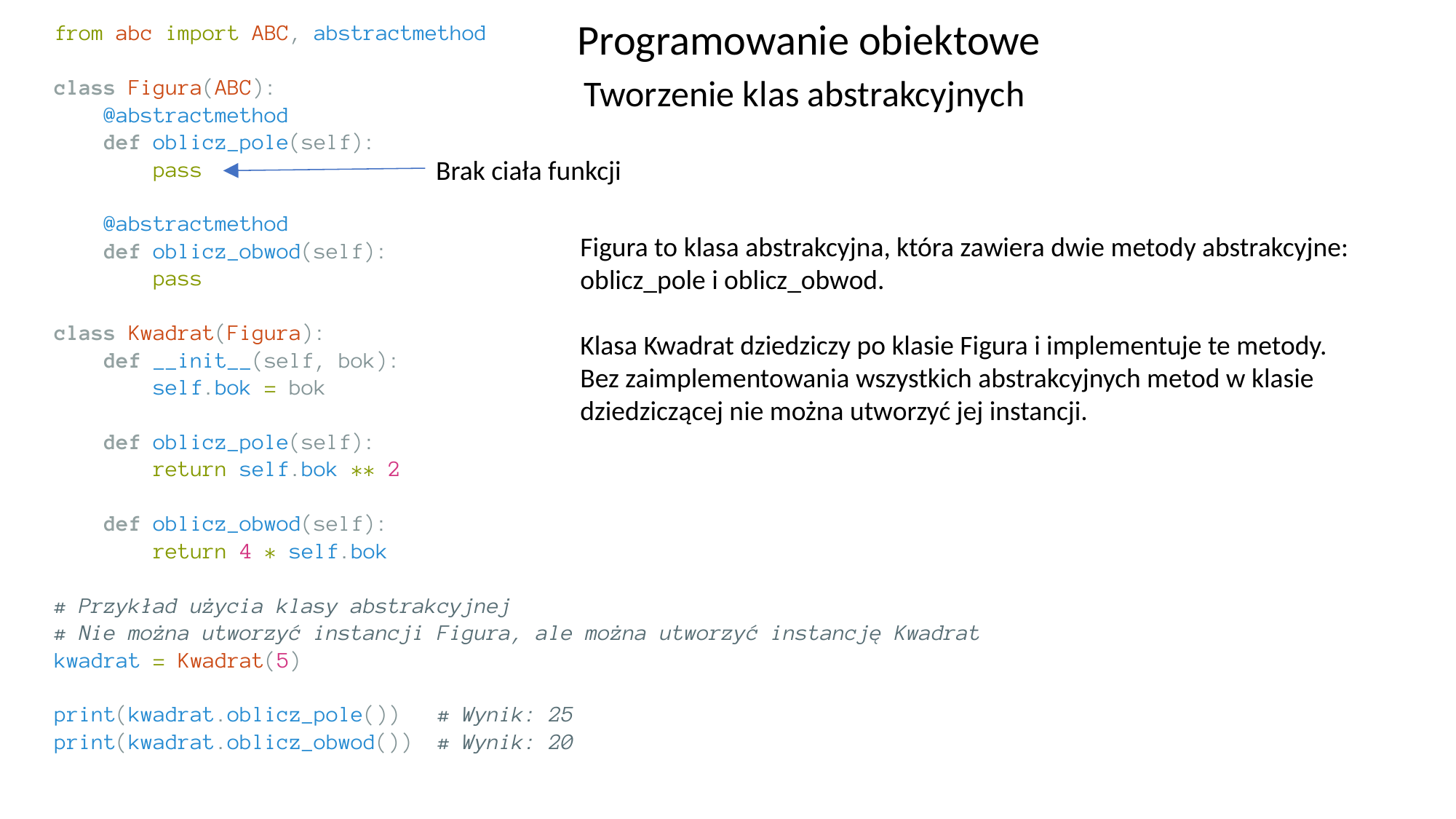

from abc import ABC, abstractmethod
class Figura(ABC):
    @abstractmethod
    def oblicz_pole(self):
        pass
    @abstractmethod
    def oblicz_obwod(self):
        pass
class Kwadrat(Figura):
    def __init__(self, bok):
        self.bok = bok
    def oblicz_pole(self):
        return self.bok ** 2
    def oblicz_obwod(self):
        return 4 * self.bok
# Przykład użycia klasy abstrakcyjnej
# Nie można utworzyć instancji Figura, ale można utworzyć instancję Kwadrat
kwadrat = Kwadrat(5)
print(kwadrat.oblicz_pole())   # Wynik: 25
print(kwadrat.oblicz_obwod())  # Wynik: 20
# Programowanie obiektowe
Tworzenie klas abstrakcyjnych
Brak ciała funkcji
Figura to klasa abstrakcyjna, która zawiera dwie metody abstrakcyjne: oblicz_pole i oblicz_obwod.

Klasa Kwadrat dziedziczy po klasie Figura i implementuje te metody. Bez zaimplementowania wszystkich abstrakcyjnych metod w klasie dziedziczącej nie można utworzyć jej instancji.